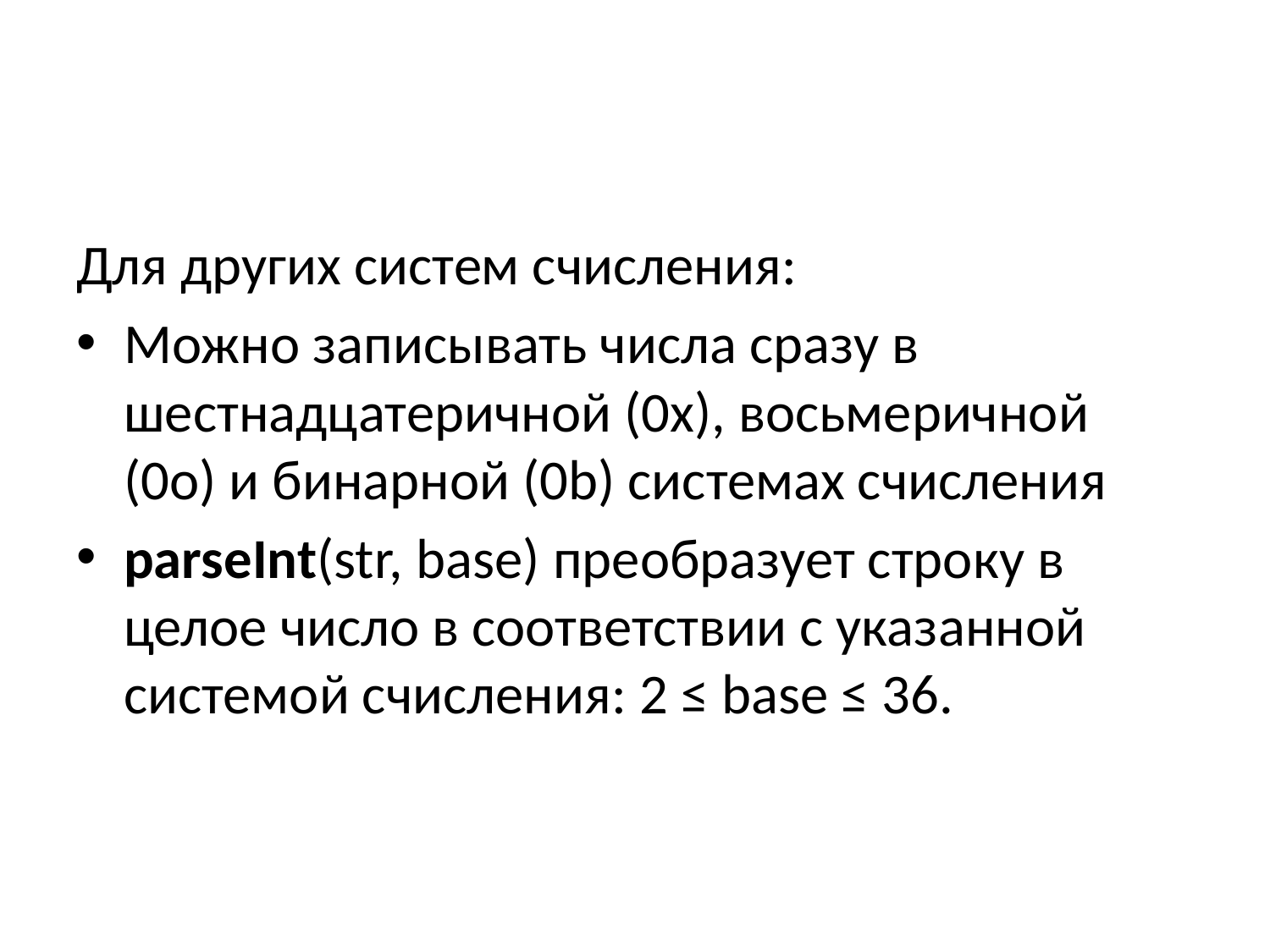

Для других систем счисления:
Можно записывать числа сразу в шестнадцатеричной (0x), восьмеричной (0o) и бинарной (0b) системах счисления
parseInt(str, base) преобразует строку в целое число в соответствии с указанной системой счисления: 2 ≤ base ≤ 36.